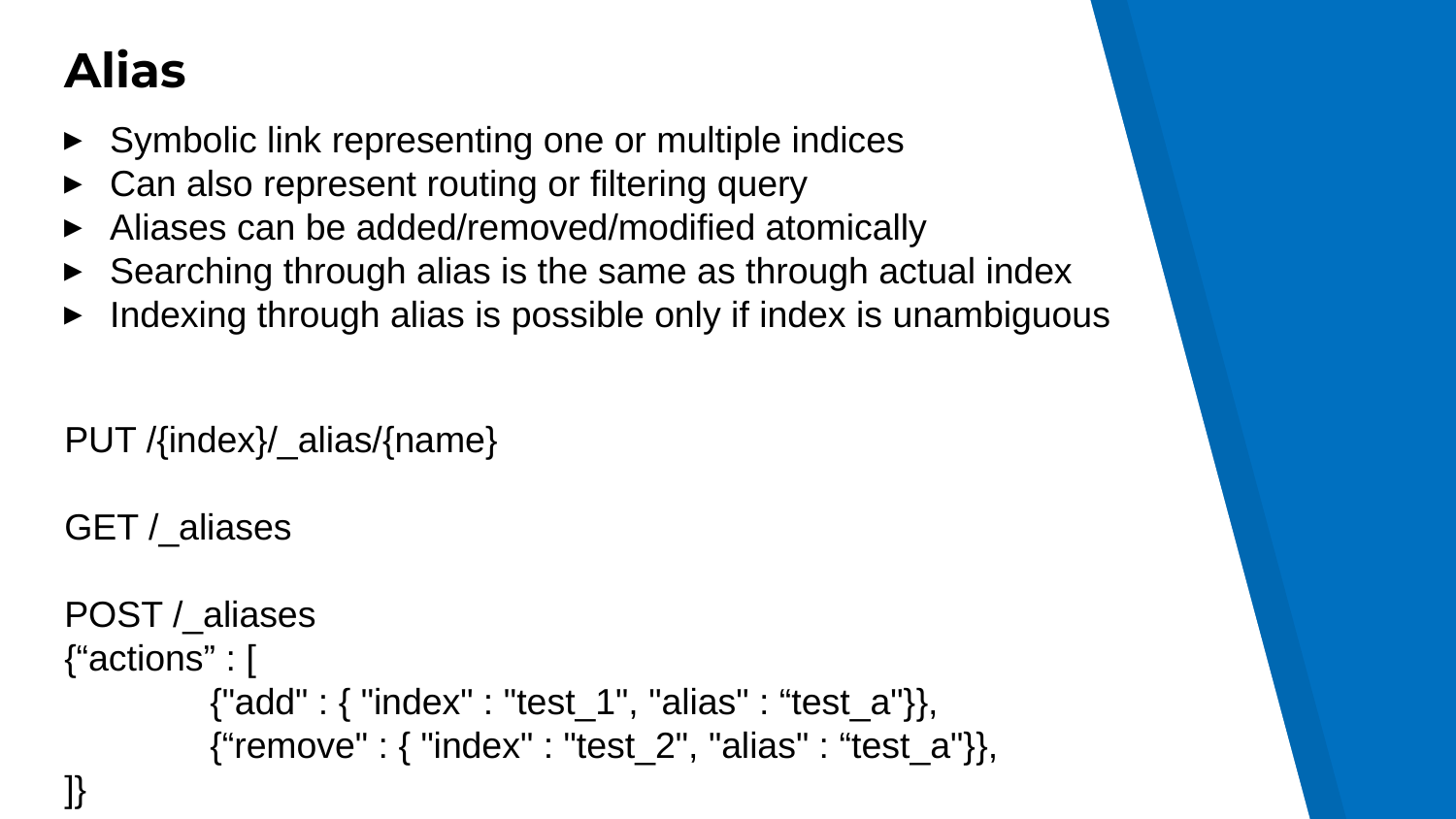

# Alias
Symbolic link representing one or multiple indices
Can also represent routing or filtering query
Aliases can be added/removed/modified atomically
Searching through alias is the same as through actual index
Indexing through alias is possible only if index is unambiguous
PUT /{index}/_alias/{name}
GET /_aliases
POST /_aliases
{“actions” : [
	{"add" : { "index" : "test_1", "alias" : “test_a"}},
	{“remove" : { "index" : "test_2", "alias" : “test_a"}},
]}